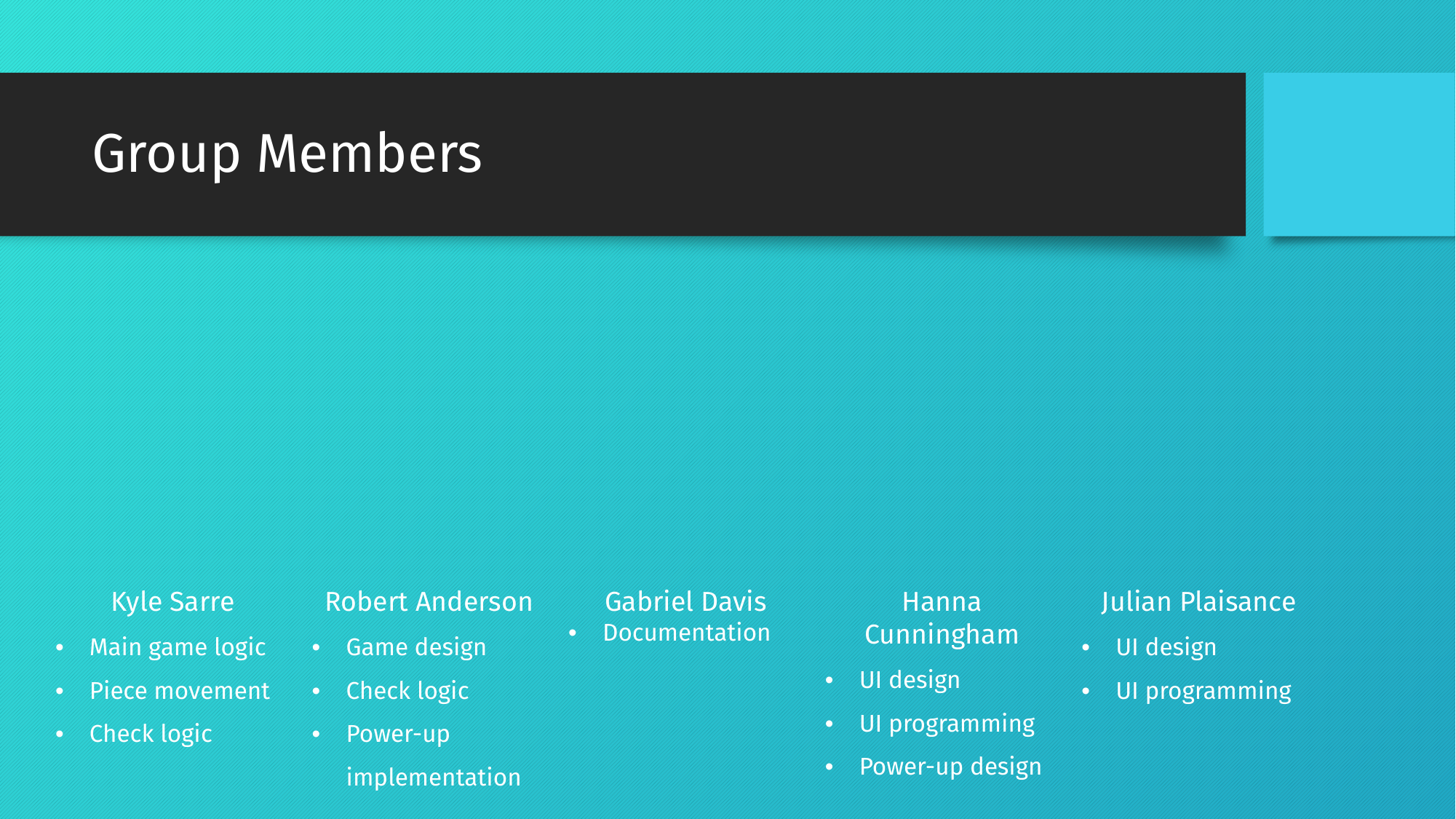

# Group Members
|  |  |  |  |  |
| --- | --- | --- | --- | --- |
| Kyle Sarre Main game logic Piece movement Check logic | Robert Anderson Game design Check logic Power-up implementation | Gabriel Davis Documentation | Hanna Cunningham UI design UI programming Power-up design | Julian Plaisance UI design UI programming |